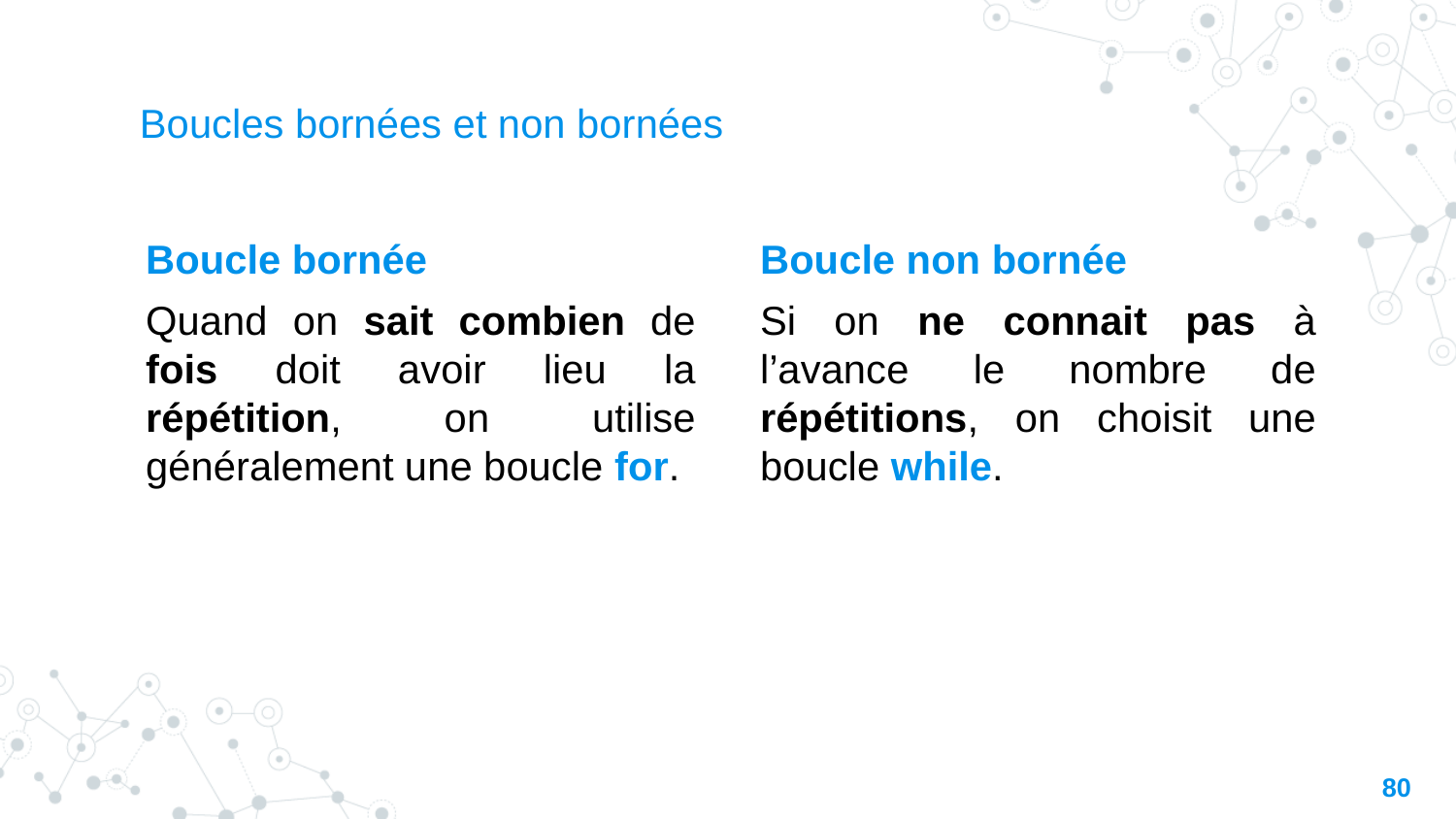

# Boucles bornées et non bornées
Boucle bornée
Quand on sait combien de fois doit avoir lieu la répétition, on utilise généralement une boucle for.
Boucle non bornée
Si on ne connait pas à l’avance le nombre de répétitions, on choisit une boucle while.
80